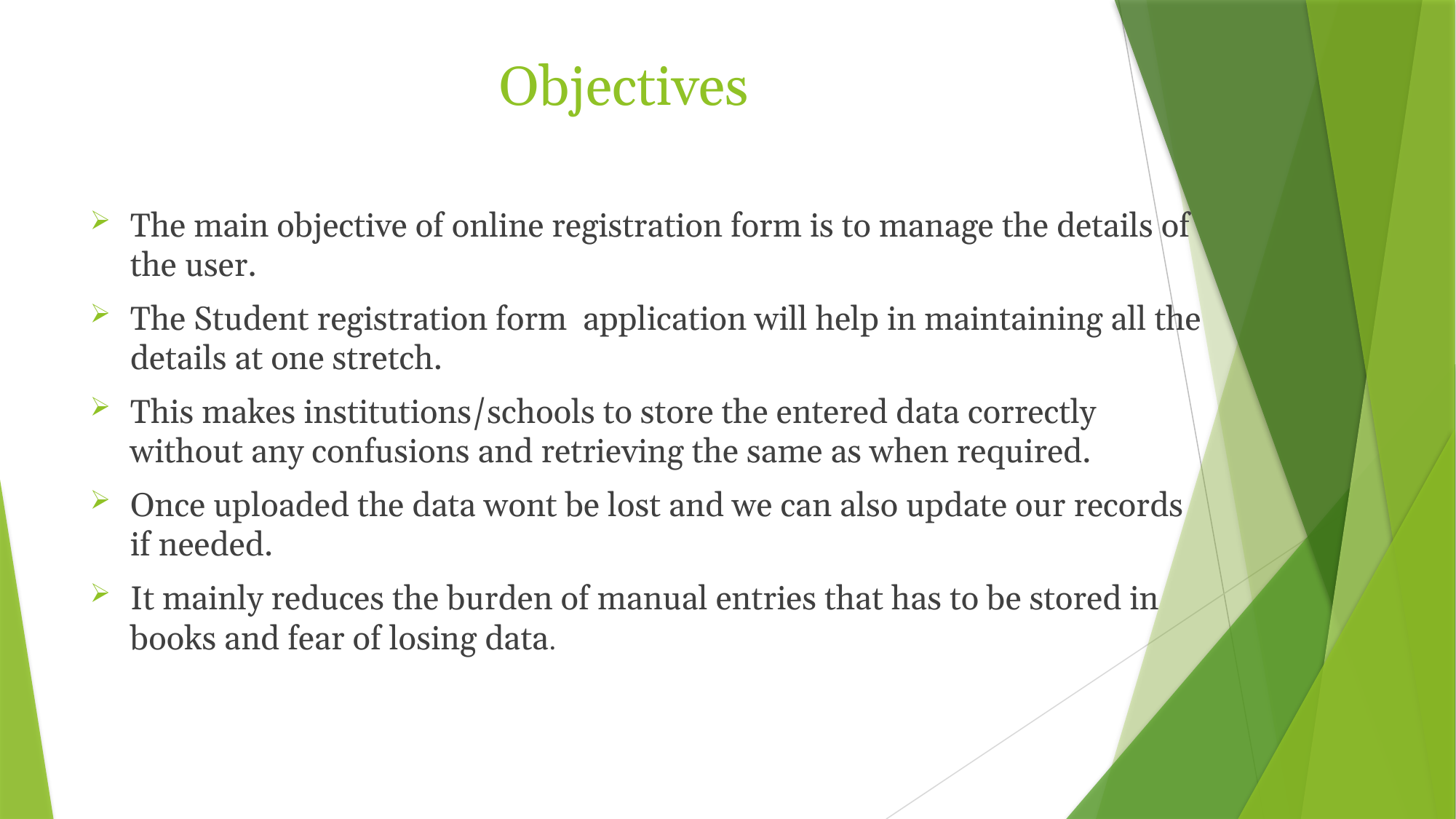

# Objectives
The main objective of online registration form is to manage the details of the user.
The Student registration form  application will help in maintaining all the details at one stretch.
This makes institutions/schools to store the entered data correctly without any confusions and retrieving the same as when required.
Once uploaded the data wont be lost and we can also update our records if needed.
It mainly reduces the burden of manual entries that has to be stored in books and fear of losing data.